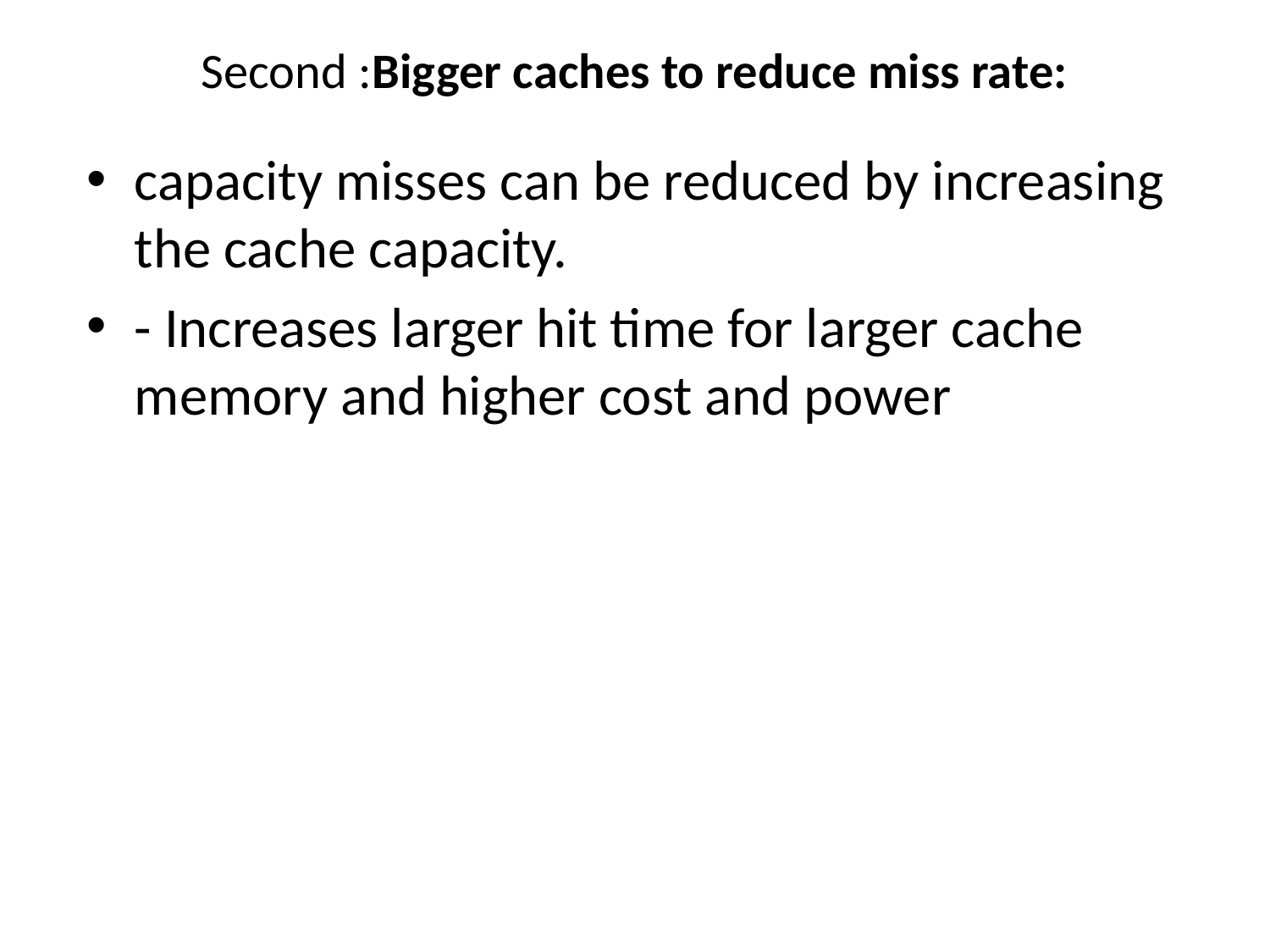

# Second :Bigger caches to reduce miss rate:
capacity misses can be reduced by increasing the cache capacity.
- Increases larger hit time for larger cache memory and higher cost and power